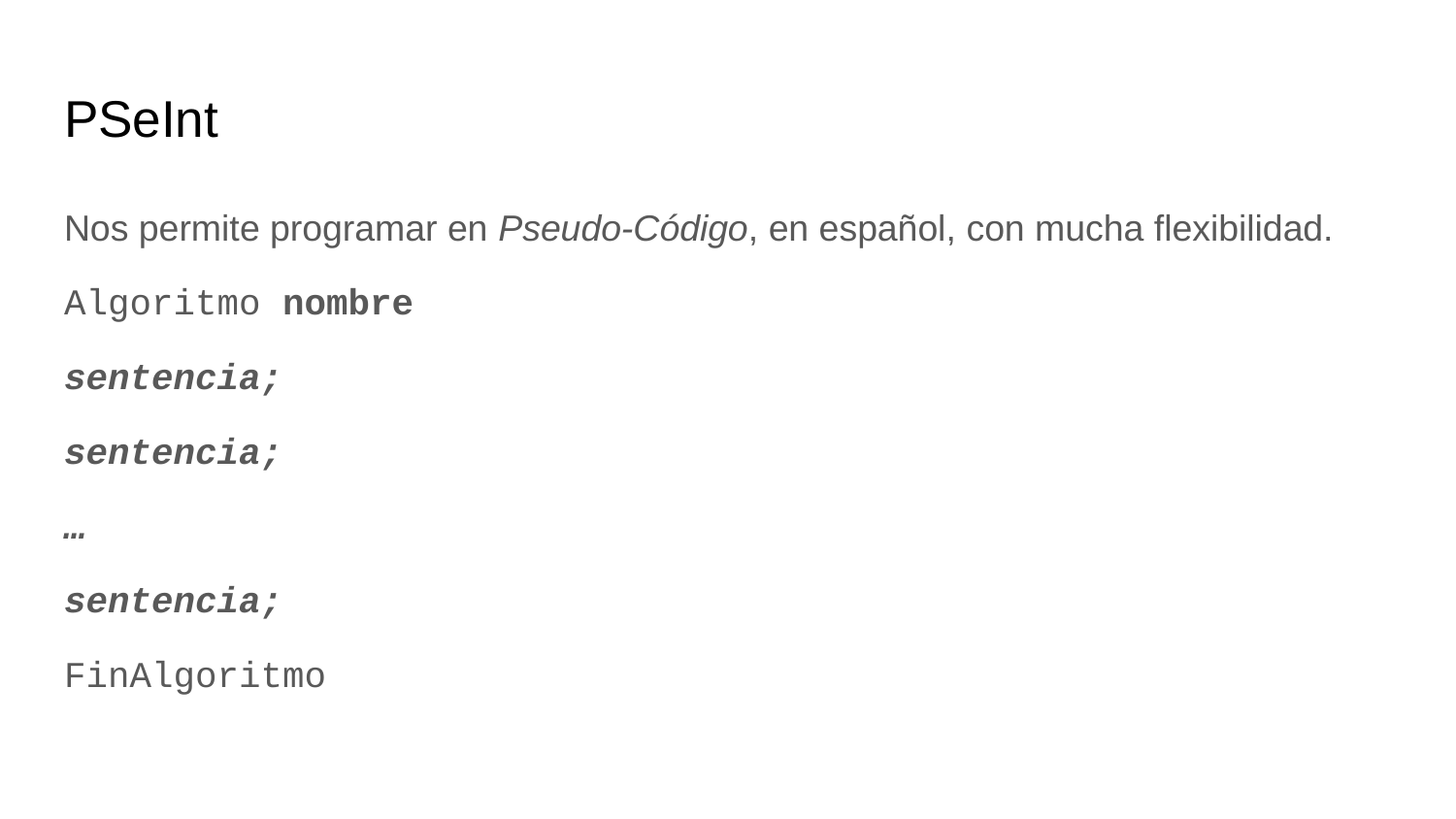

# PSeInt
Nos permite programar en Pseudo-Código, en español, con mucha flexibilidad.
Algoritmo nombre
sentencia;
sentencia;
…
sentencia;
FinAlgoritmo